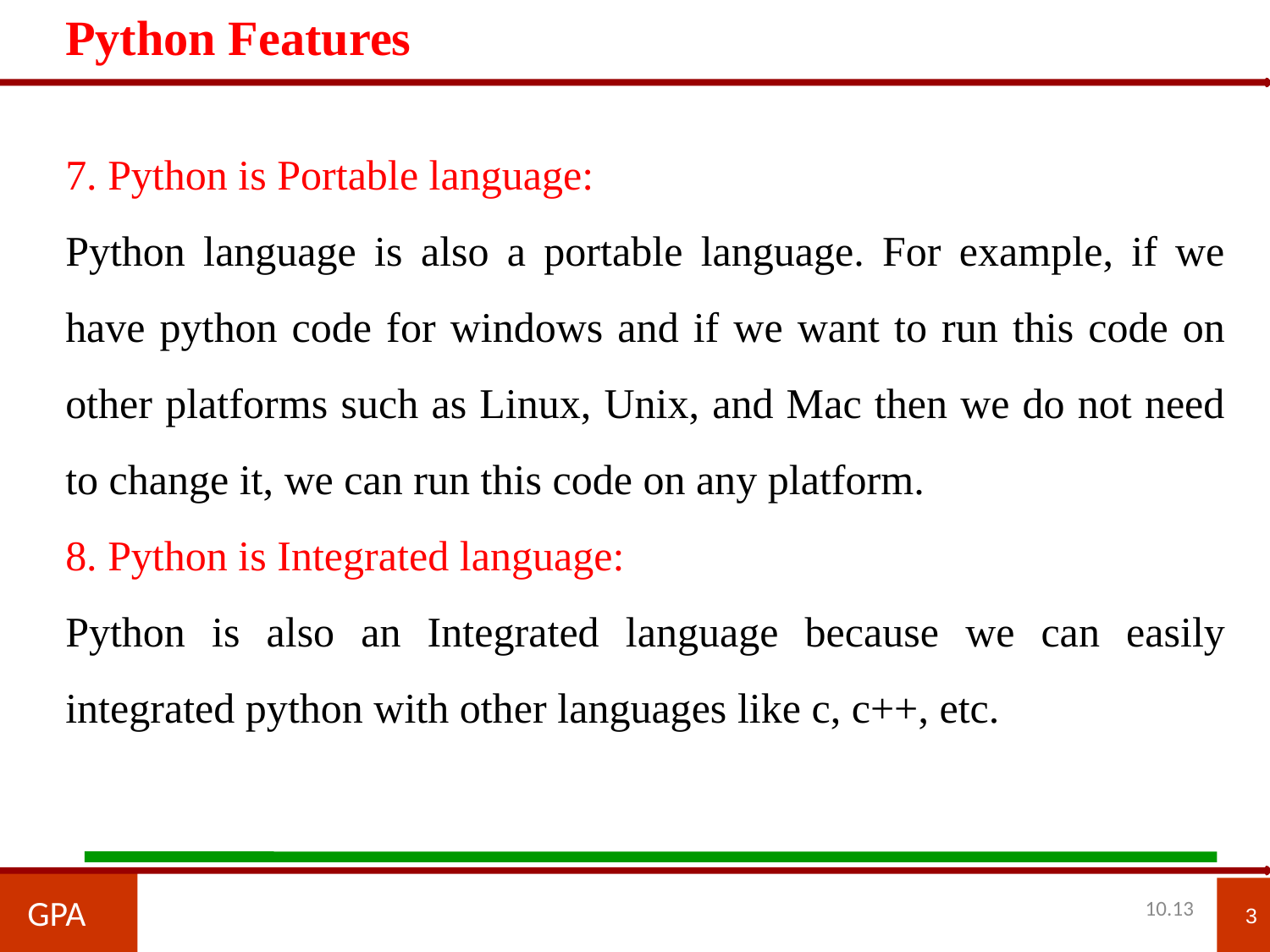

Python Features

7. Python is Portable language:
Python language is also a portable language. For example, if we have python code for windows and if we want to run this code on other platforms such as Linux, Unix, and Mac then we do not need to change it, we can run this code on any platform.
8. Python is Integrated language:
Python is also an Integrated language because we can easily integrated python with other languages like c, c++, etc.

GPA
3
10.13